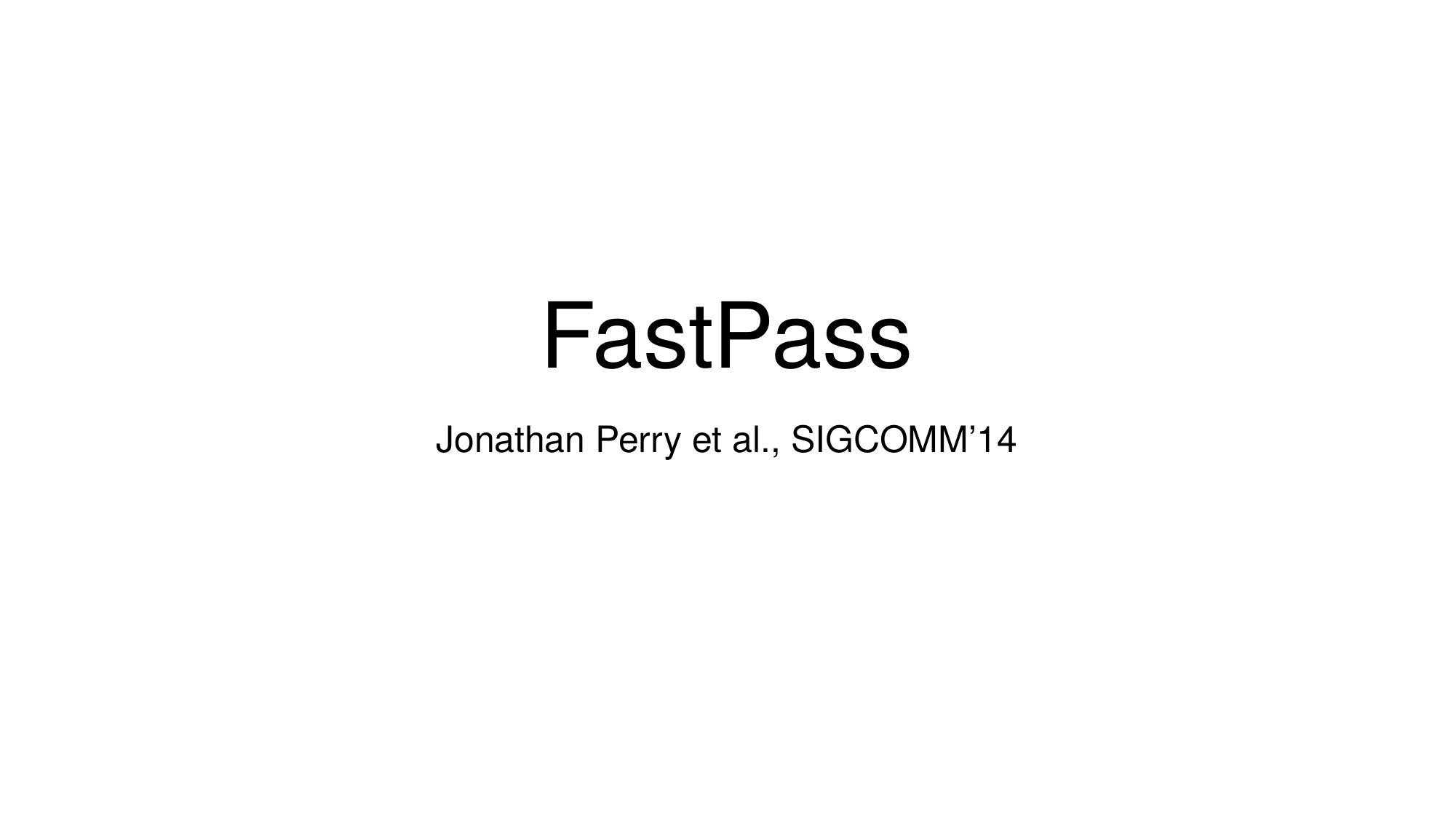

# FastPass
Jonathan Perry et al., SIGCOMM’14